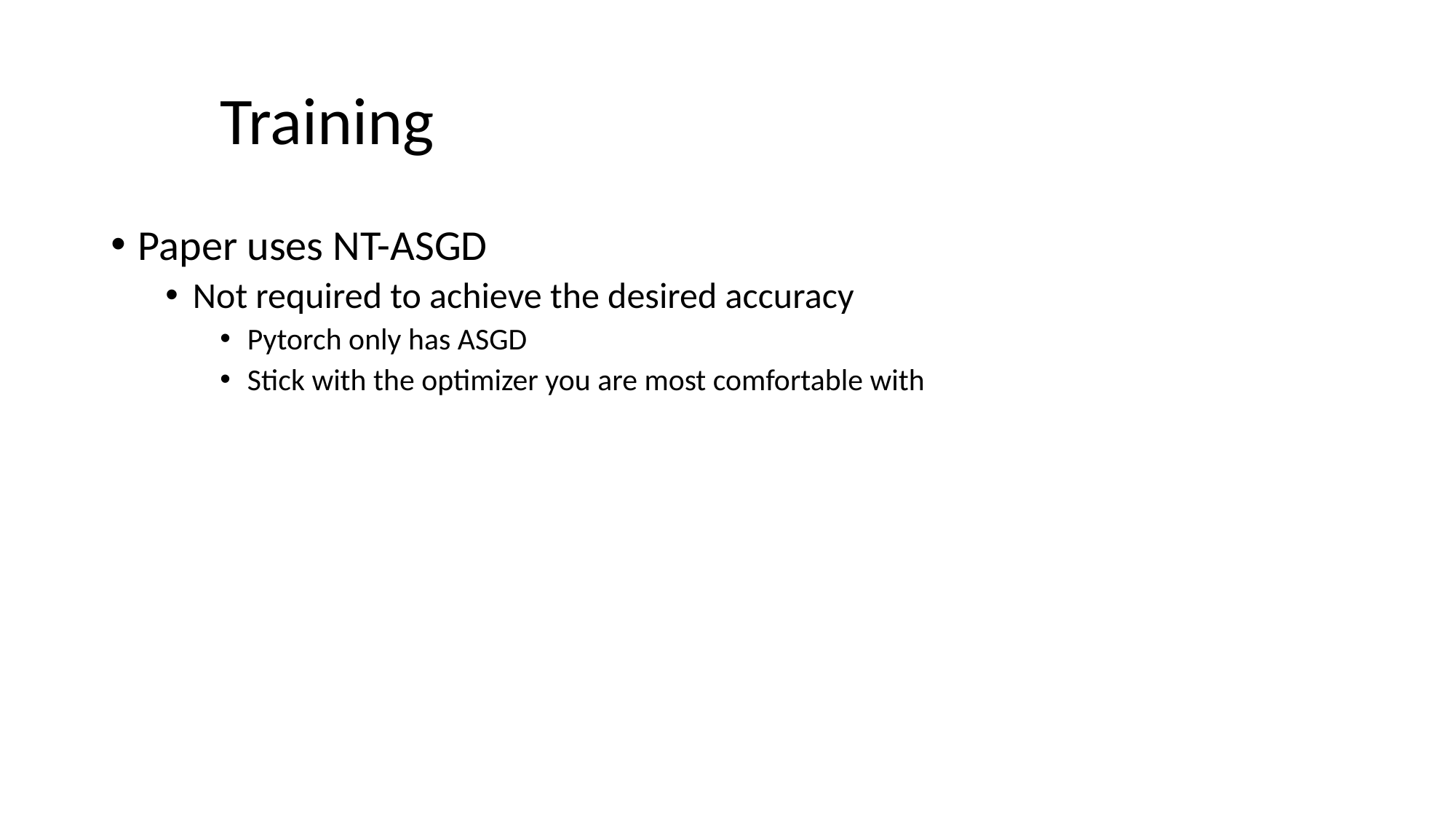

# Training
Paper uses NT-ASGD
Not required to achieve the desired accuracy
Pytorch only has ASGD
Stick with the optimizer you are most comfortable with